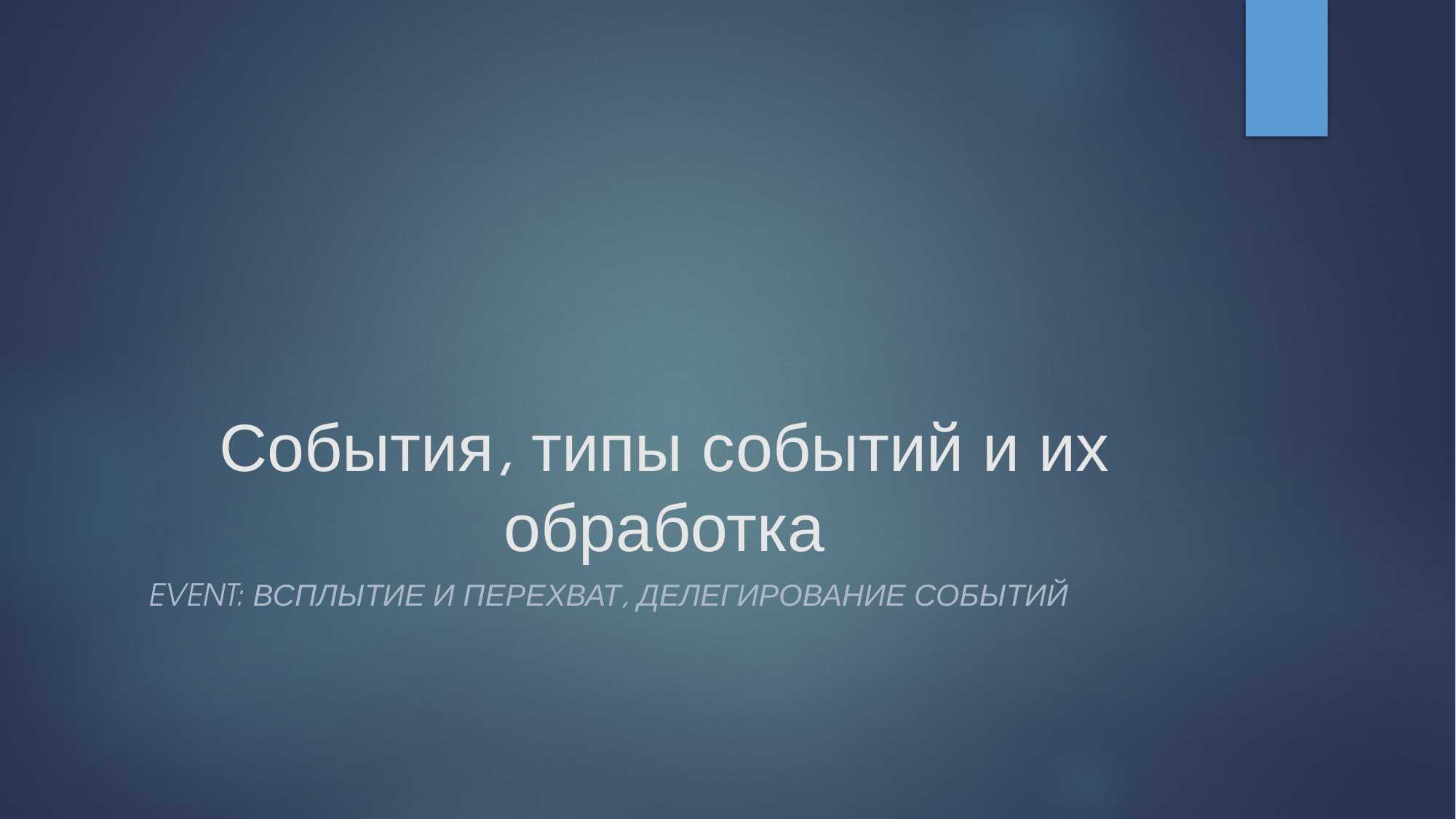

# События, типы событий и их обработка
Event: всплытие и перехват, делегирование событий